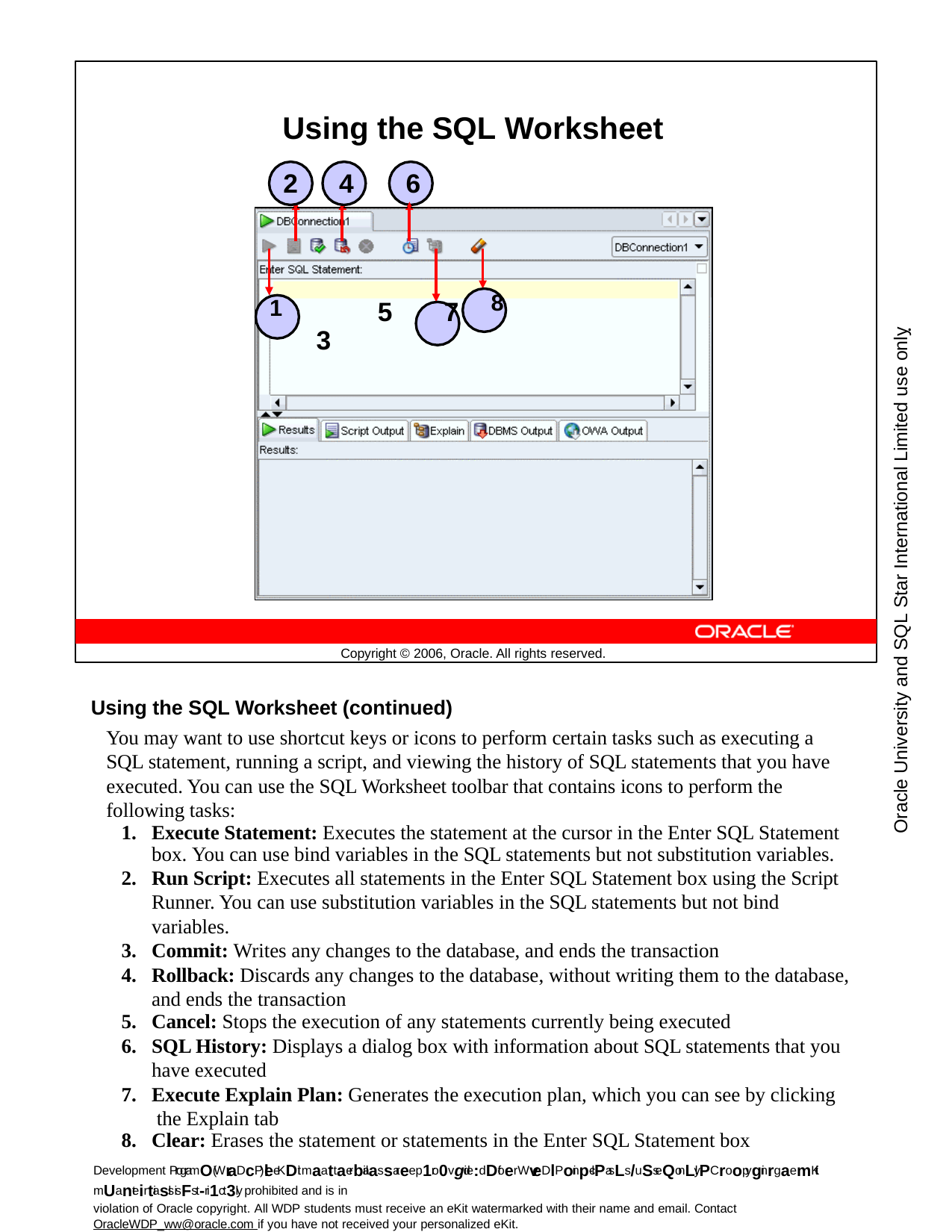

Using the SQL Worksheet
2	4	6

|  |  |  |  |
| --- | --- | --- | --- |
| 1 5 7 8 3 |  |  |  |

Oracle University and SQL Star International Limited use onlyฺ
Copyright © 2006, Oracle. All rights reserved.
Using the SQL Worksheet (continued)
You may want to use shortcut keys or icons to perform certain tasks such as executing a  SQL statement, running a script, and viewing the history of SQL statements that you have  executed. You can use the SQL Worksheet toolbar that contains icons to perform the  following tasks:
Execute Statement: Executes the statement at the cursor in the Enter SQL Statement  box. You can use bind variables in the SQL statements but not substitution variables.
Run Script: Executes all statements in the Enter SQL Statement box using the Script
Runner. You can use substitution variables in the SQL statements but not bind  variables.
Commit: Writes any changes to the database, and ends the transaction
Rollback: Discards any changes to the database, without writing them to the database,  and ends the transaction
Cancel: Stops the execution of any statements currently being executed
SQL History: Displays a dialog box with information about SQL statements that you  have executed
Execute Explain Plan: Generates the execution plan, which you can see by clicking  the Explain tab
Clear: Erases the statement or statements in the Enter SQL Statement box
Development ProgramO(WraDcP)leeKDit maattaerbialas saree p1ro0vgide:dDfoer WveDlPoinp-clPasLs /uSseQonLly.PCroopyginrgaemKit mUanteirtiasls isFst-ri1ct3ly prohibited and is in
violation of Oracle copyright. All WDP students must receive an eKit watermarked with their name and email. Contact
OracleWDP_ww@oracle.com if you have not received your personalized eKit.